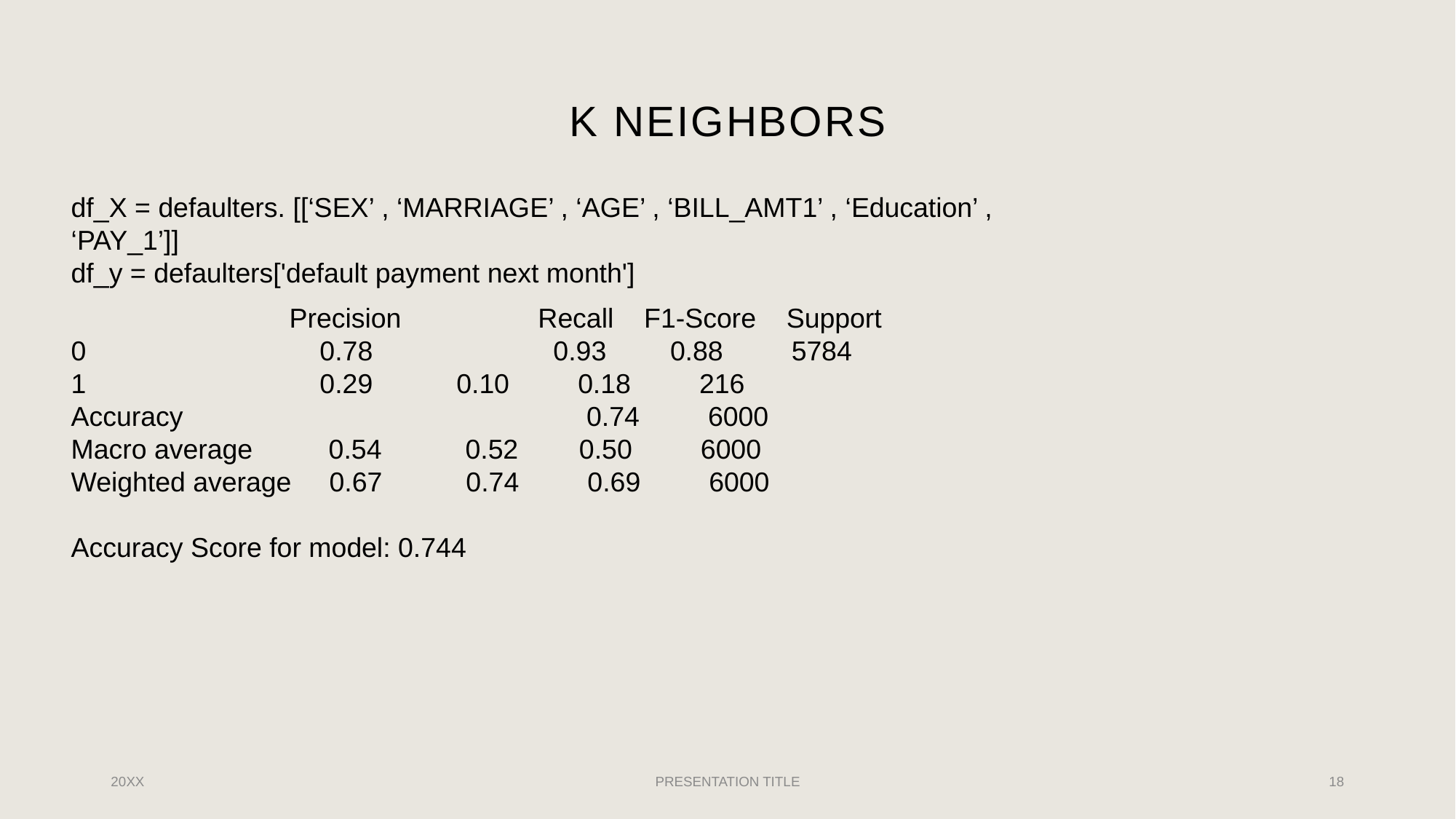

# K Neighbors
df_X = defaulters. [[‘SEX’ , ‘MARRIAGE’ , ‘AGE’ , ‘BILL_AMT1’ , ‘Education’ , ‘PAY_1’]]
df_y = defaulters['default payment next month']

		Precision	    Recall    F1-Score    Support
0		    0.78    	      0.93	       0.88         5784
1		    0.29           0.10         0.18         216
Accuracy                                                     0.74         6000
Macro average          0.54           0.52        0.50         6000
Weighted average     0.67           0.74         0.69         6000

Accuracy Score for model: 0.744

20XX
PRESENTATION TITLE
18